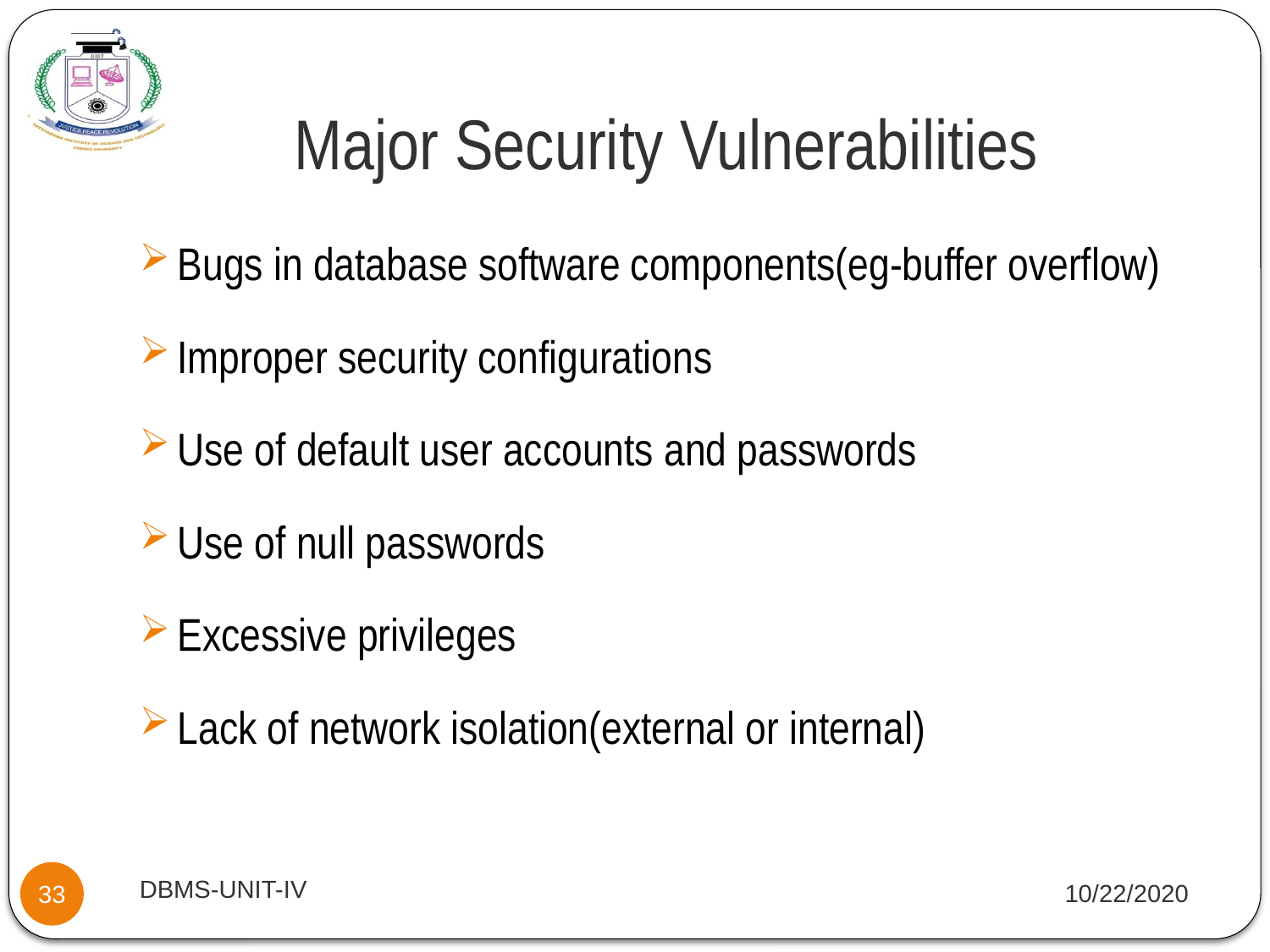

# Major Security Vulnerabilities
Bugs in database software components(eg-buffer overflow)
Improper security configurations
Use of default user accounts and passwords
Use of null passwords
Excessive privileges
Lack of network isolation(external or internal)

DBMS-UNIT-IV
10/22/2020
33